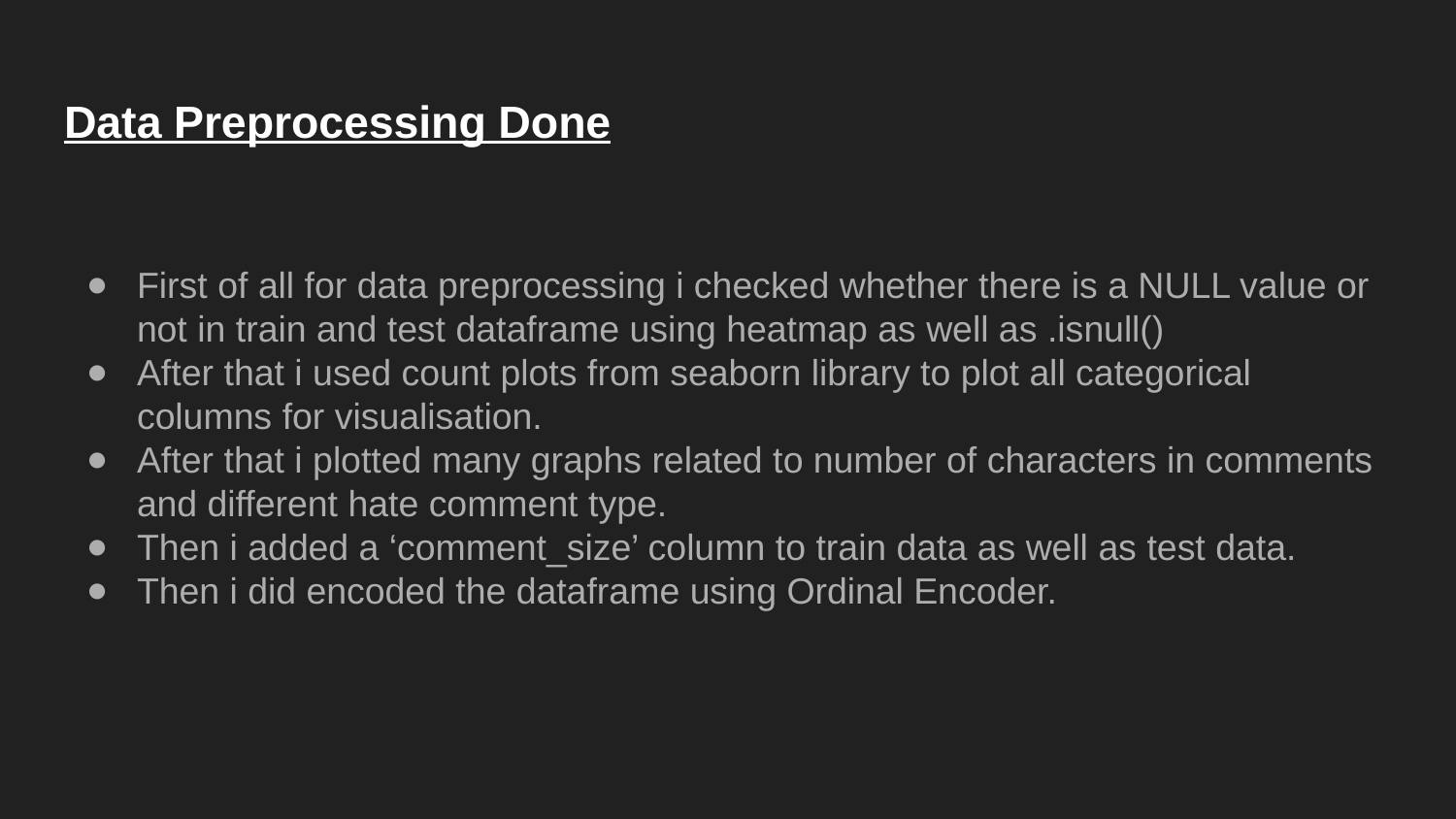

# Data Preprocessing Done
First of all for data preprocessing i checked whether there is a NULL value or not in train and test dataframe using heatmap as well as .isnull()
After that i used count plots from seaborn library to plot all categorical columns for visualisation.
After that i plotted many graphs related to number of characters in comments and different hate comment type.
Then i added a ‘comment_size’ column to train data as well as test data.
Then i did encoded the dataframe using Ordinal Encoder.